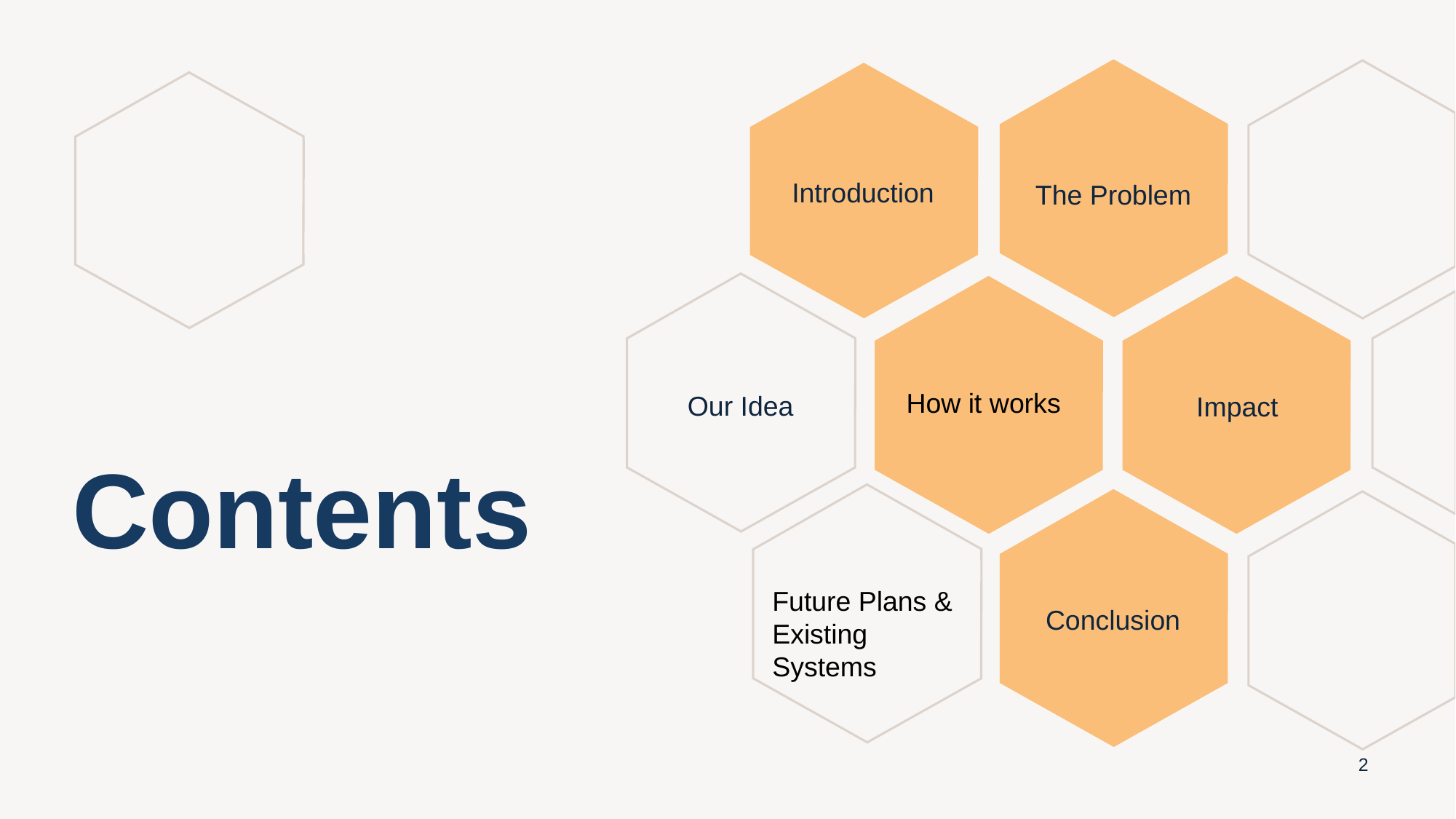

Introduction
The Problem
Our Idea
Impact
How it works
# Contents

Conclusion
Future Plans & Existing Systems
2